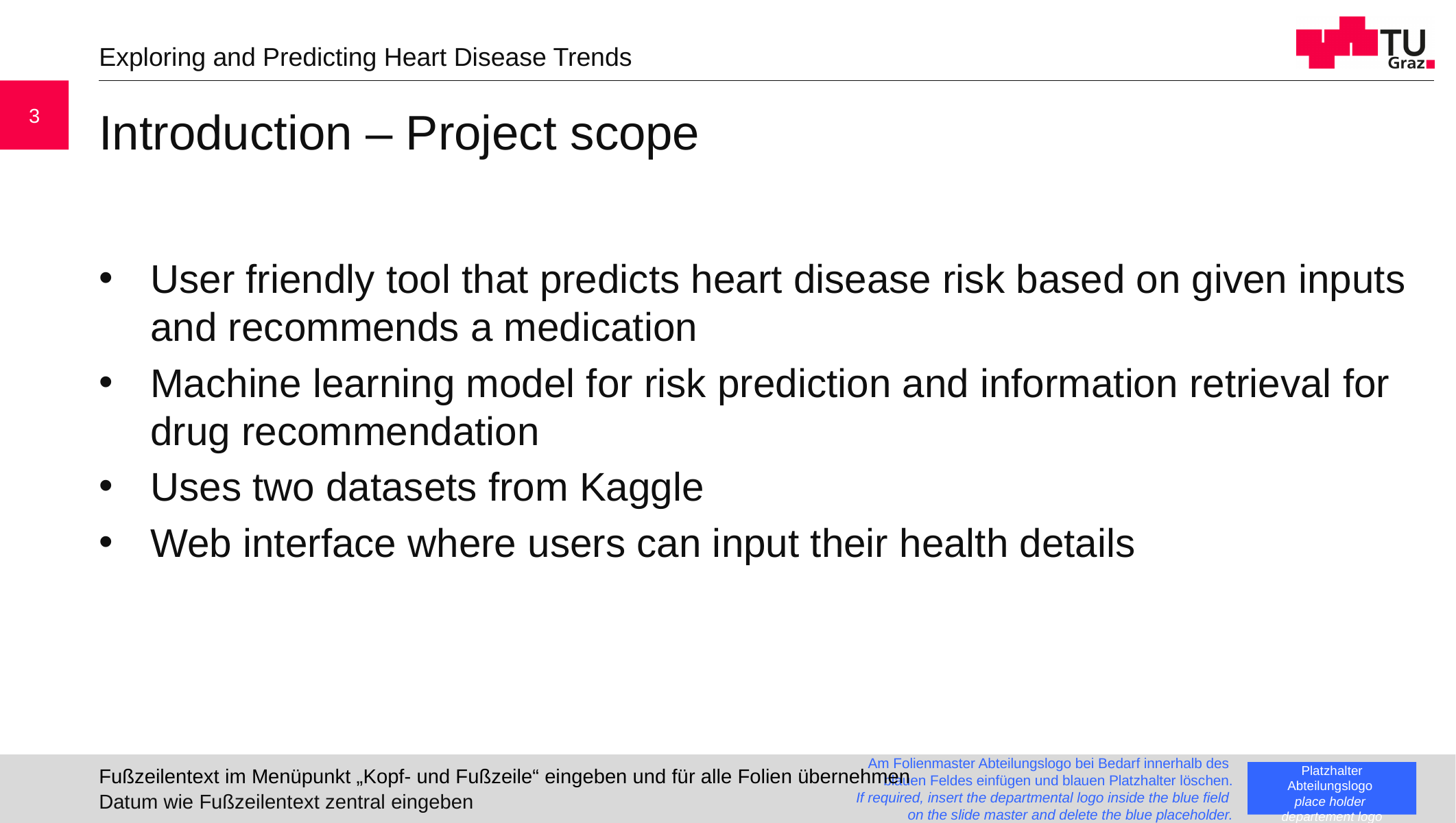

Exploring and Predicting Heart Disease Trends
3
# Introduction – Project scope
User friendly tool that predicts heart disease risk based on given inputs and recommends a medication
Machine learning model for risk prediction and information retrieval for drug recommendation
Uses two datasets from Kaggle
Web interface where users can input their health details
Fußzeilentext im Menüpunkt „Kopf- und Fußzeile“ eingeben und für alle Folien übernehmen
Datum wie Fußzeilentext zentral eingeben